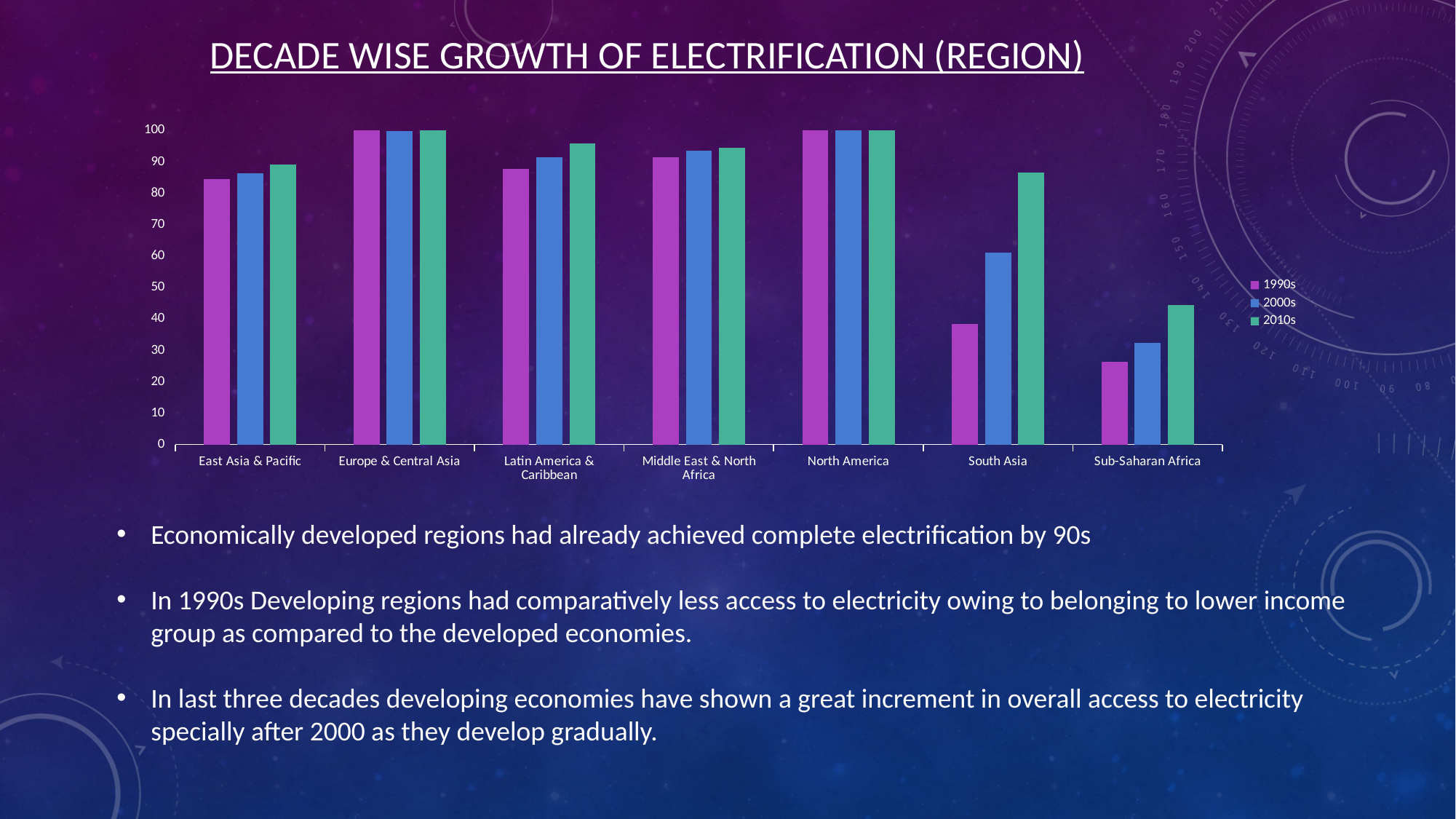

# Decade wise growth of electrification (region)

### Chart

| Category | 1990s | 2000s | 2010s |
|---|---|---|---|
| East Asia & Pacific | 84.4289427172054 | 86.3214304352348 | 89.074317185084 |
| Europe & Central Asia | 99.9608746320009 | 99.9120252779612 | 99.9467770264095 |
| Latin America & Caribbean | 87.7982190185909 | 91.5116194997515 | 95.8861327943348 |
| Middle East & North Africa | 91.4259331792379 | 93.5659079415458 | 94.4553615025112 |
| North America | 100.0 | 100.0 | 100.0 |
| South Asia | 38.3201860030492 | 61.0645441949368 | 86.5116632938385 |
| Sub-Saharan Africa | 26.3665445365689 | 32.3083039250893 | 44.4738269974788 |
Economically developed regions had already achieved complete electrification by 90s

In 1990s Developing regions had comparatively less access to electricity owing to belonging to lower income group as compared to the developed economies.

In last three decades developing economies have shown a great increment in overall access to electricity specially after 2000 as they develop gradually.